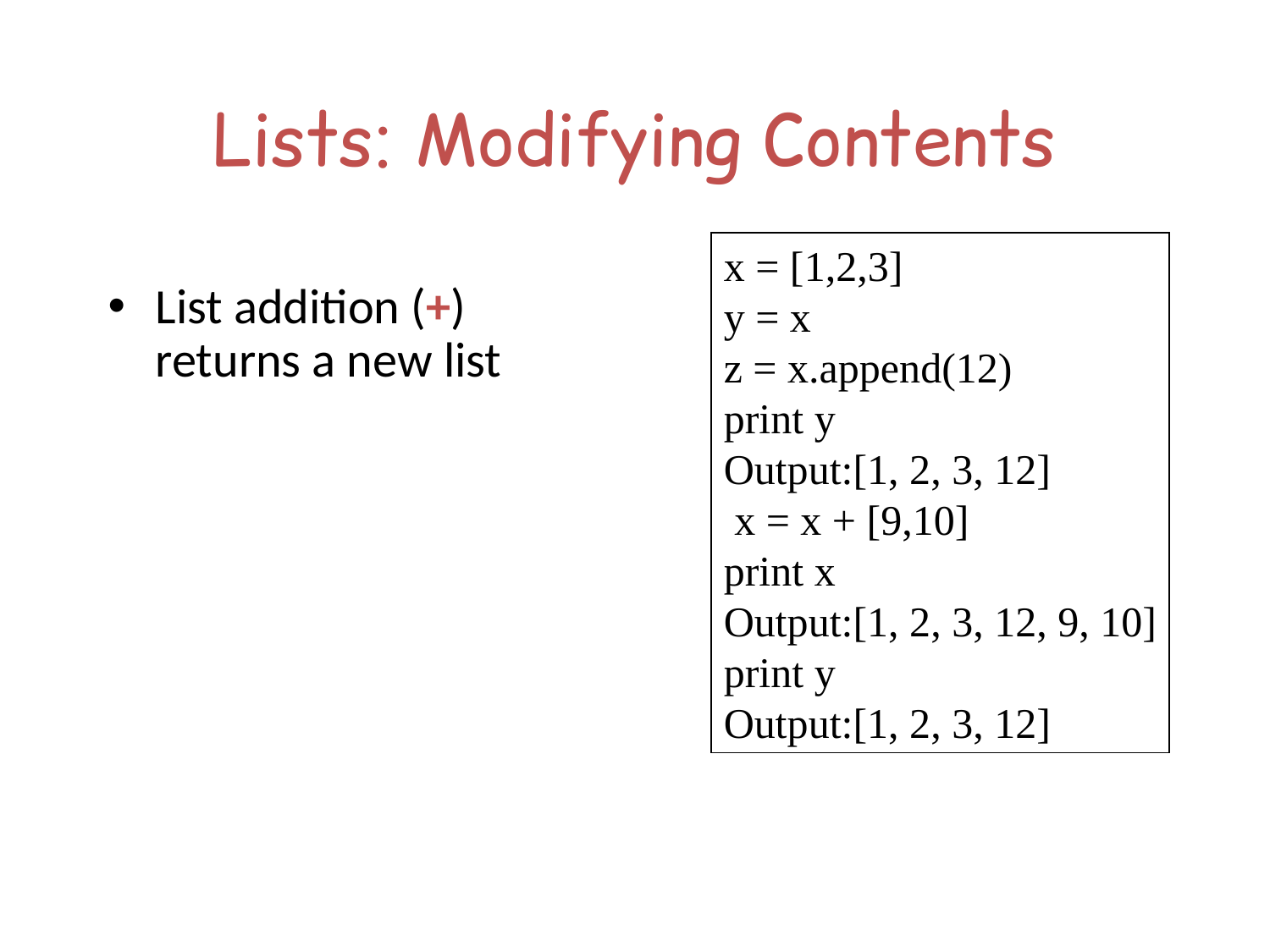

# Lists: Modifying Contents
x = [1,2,3]
y = x
z = x.append(12)
print y
Output:[1, 2, 3, 12]
 x = x + [9,10]
print x
Output:[1, 2, 3, 12, 9, 10]
print y
Output:[1, 2, 3, 12]
List addition (+) returns a new list